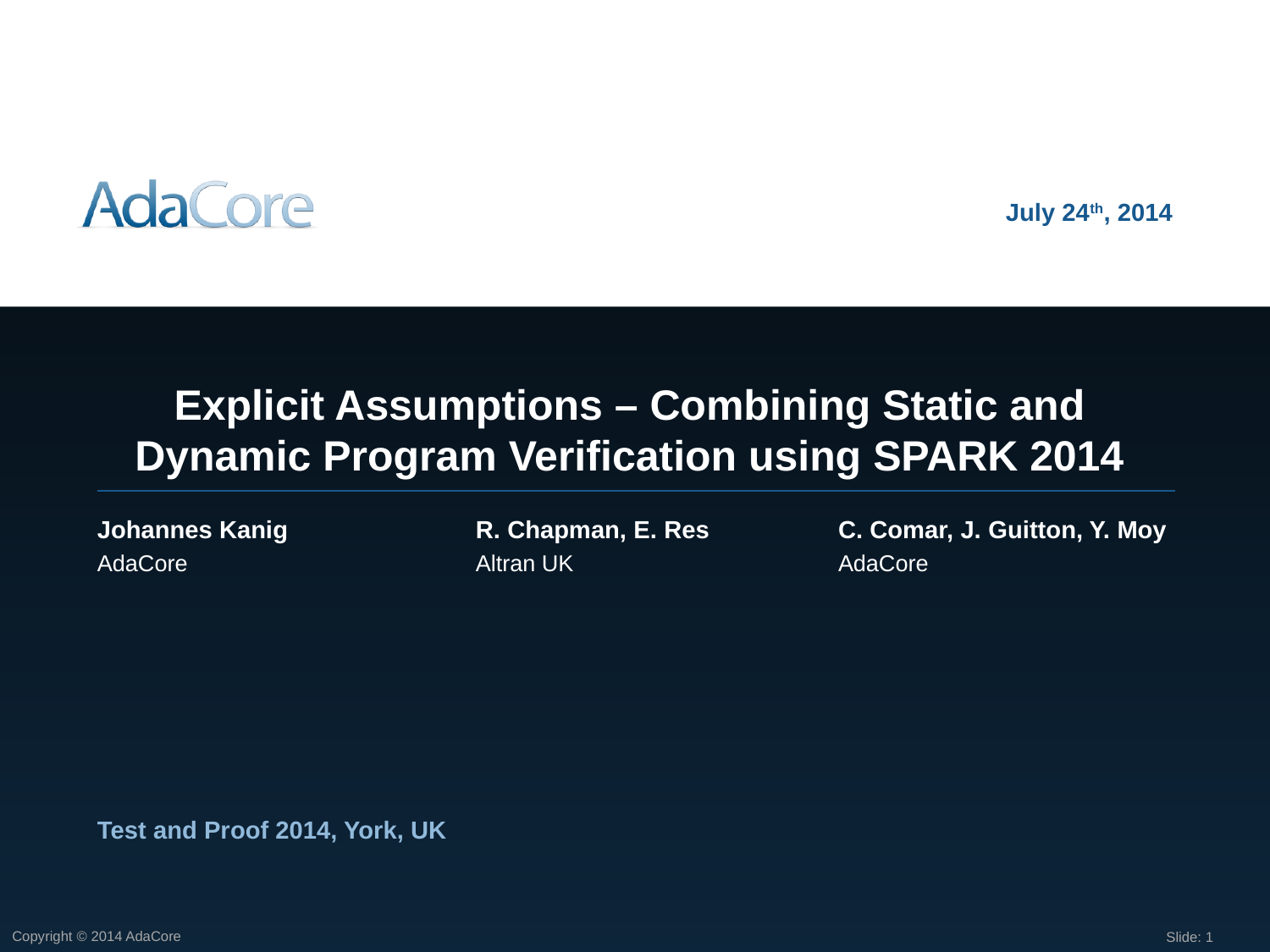

July 24th, 2014
Explicit Assumptions – Combining Static and Dynamic Program Verification using SPARK 2014
Johannes Kanig
R. Chapman, E. Res
C. Comar, J. Guitton, Y. Moy
AdaCore
Altran UK
AdaCore
Test and Proof 2014, York, UK